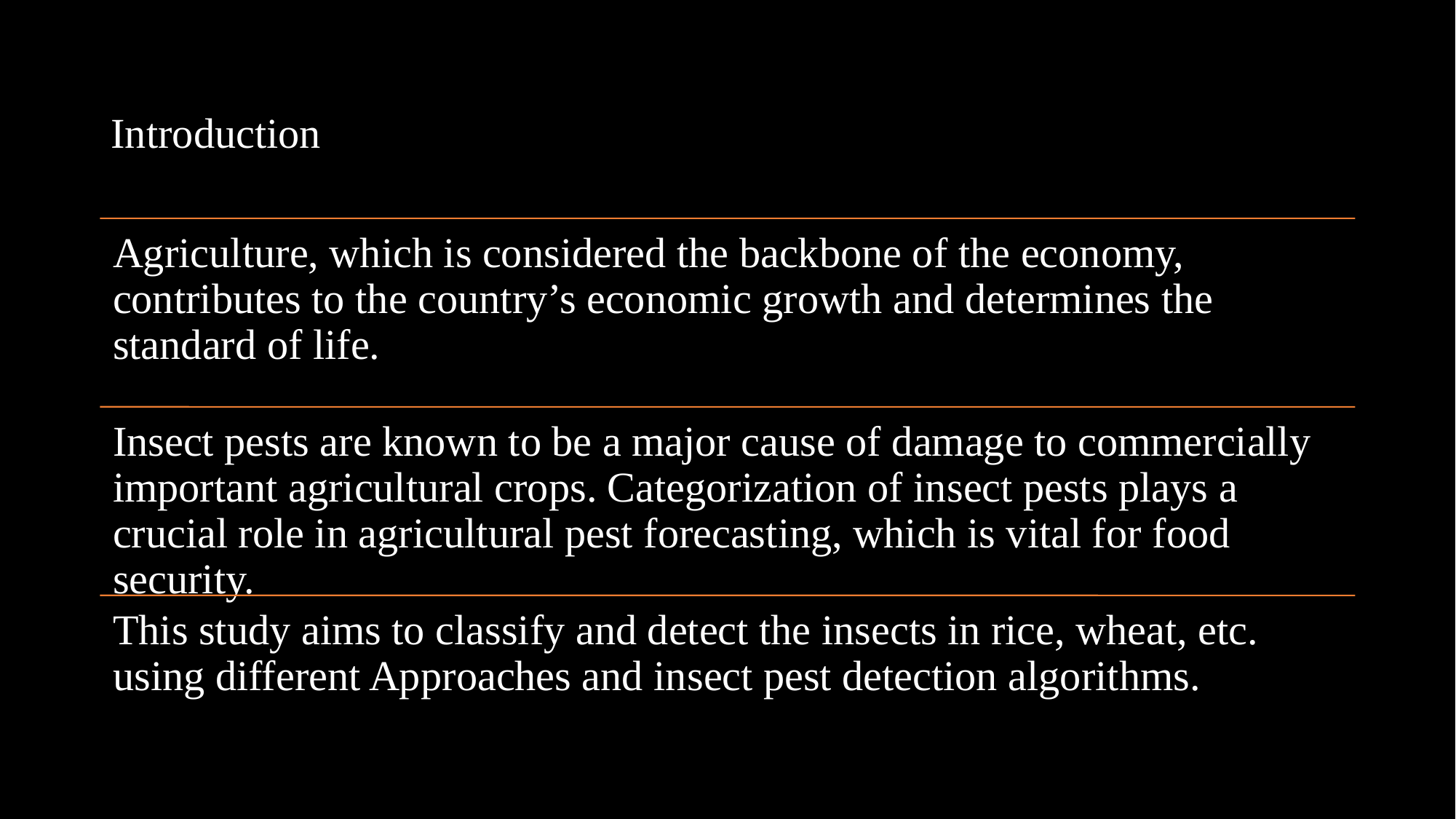

# Introduction
Agriculture, which is considered the backbone of the economy, contributes to the country’s economic growth and determines the standard of life.
Insect pests are known to be a major cause of damage to commercially important agricultural crops. Categorization of insect pests plays a crucial role in agricultural pest forecasting, which is vital for food security.
This study aims to classify and detect the insects in rice, wheat, etc. using different Approaches and insect pest detection algorithms.